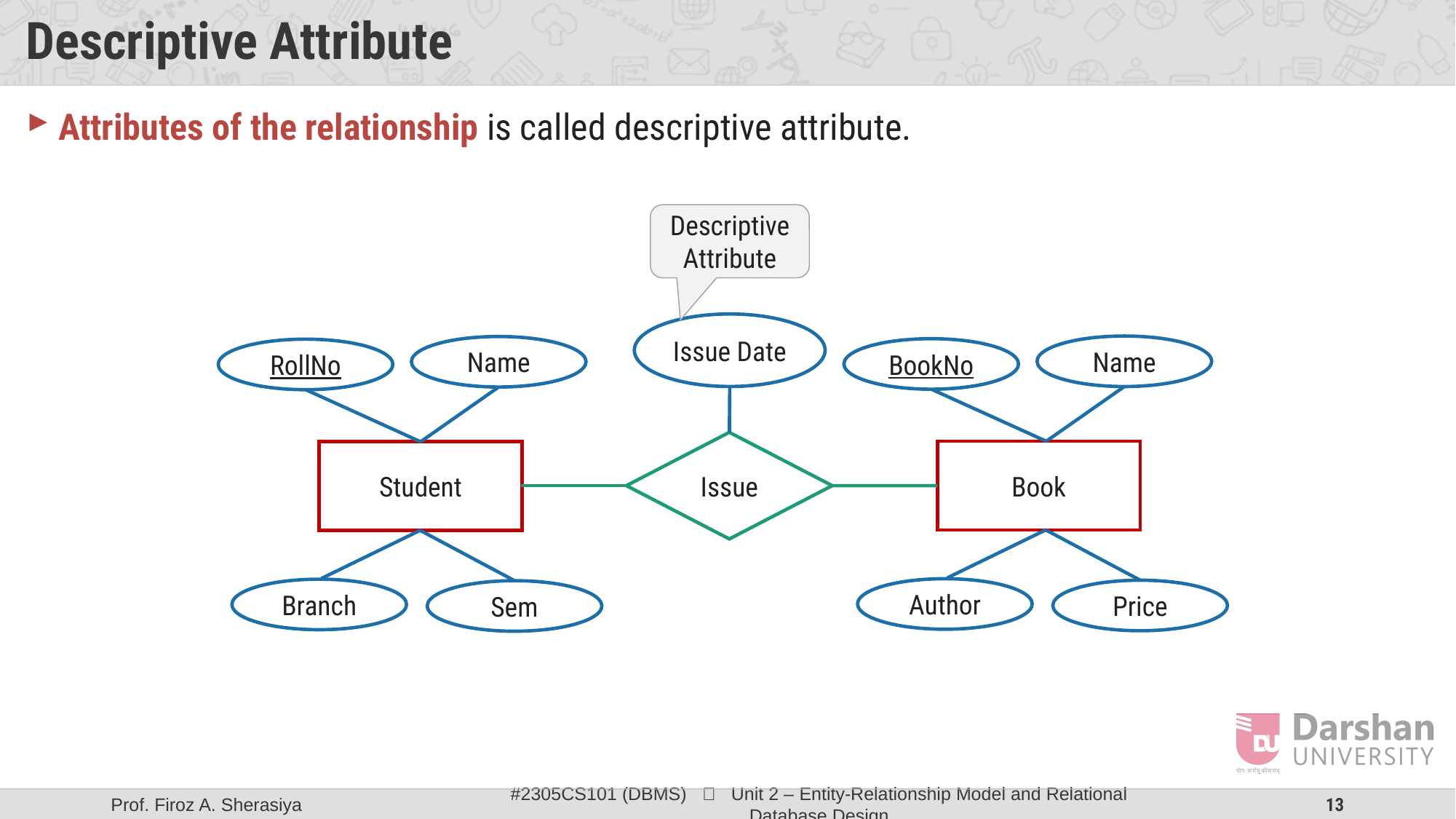

# Descriptive Attribute
Attributes of the relationship is called descriptive attribute.
Descriptive Attribute
Issue Date
Name
Name
BookNo
RollNo
Issue
Book
Student
Author
Branch
Price
Sem